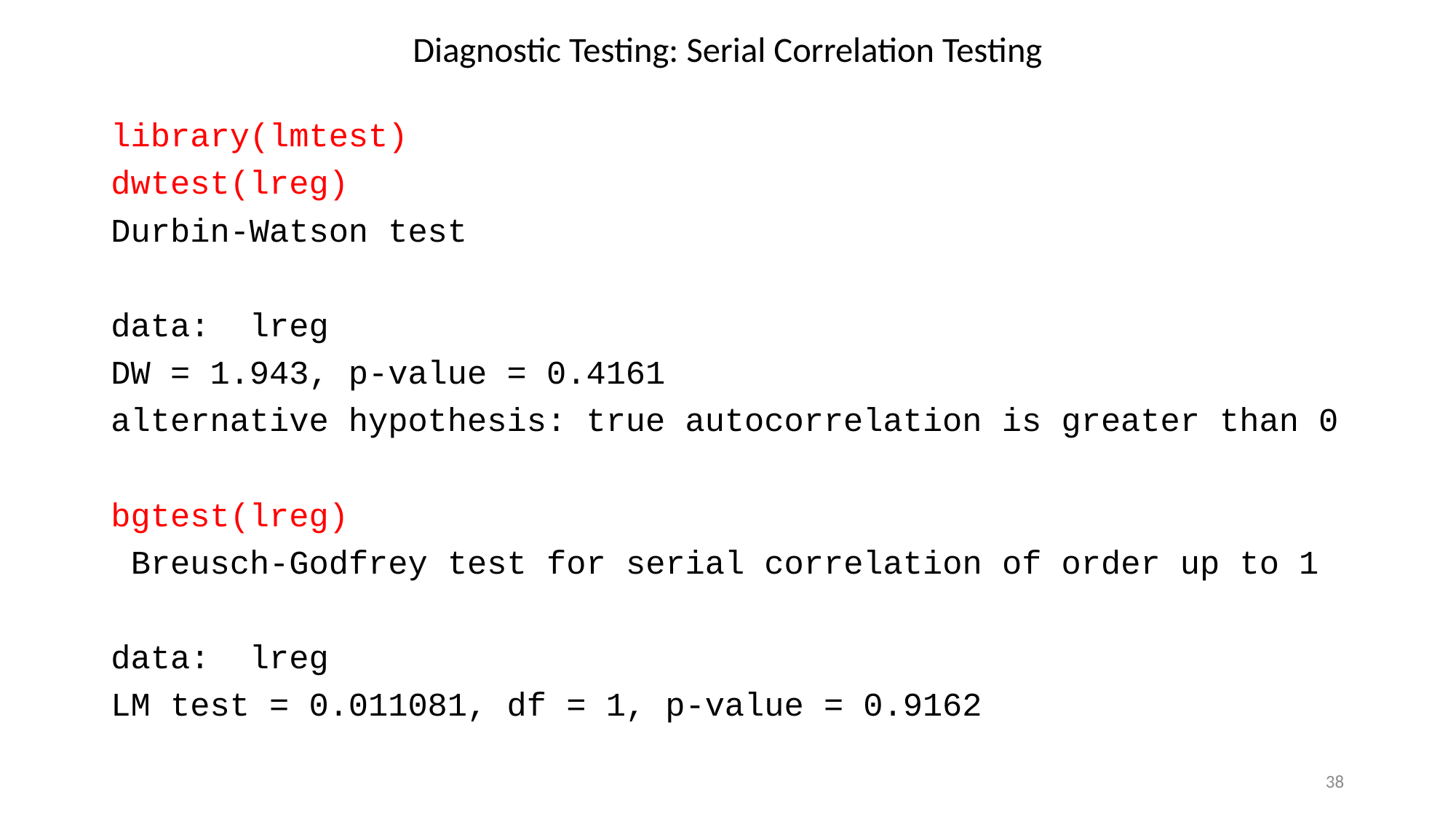

# Diagnostic Testing: Serial Correlation Testing
library(lmtest)
dwtest(lreg)
Durbin-Watson test

data:  lreg
DW = 1.943, p-value = 0.4161
alternative hypothesis: true autocorrelation is greater than 0

bgtest(lreg)
 Breusch-Godfrey test for serial correlation of order up to 1

data:  lreg
LM test = 0.011081, df = 1, p-value = 0.9162

38